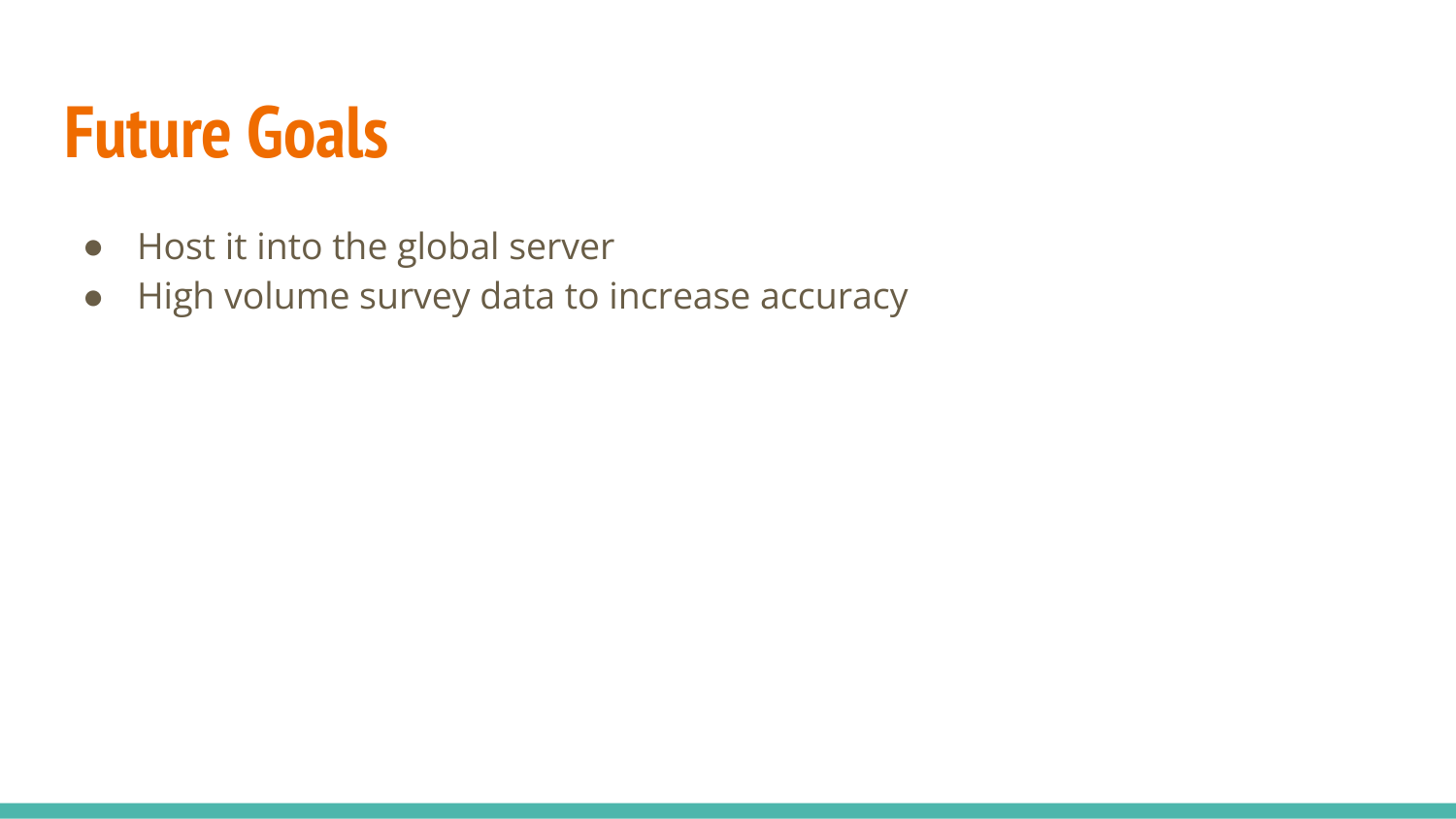

# Future Goals

Host it into the global server
High volume survey data to increase accuracy